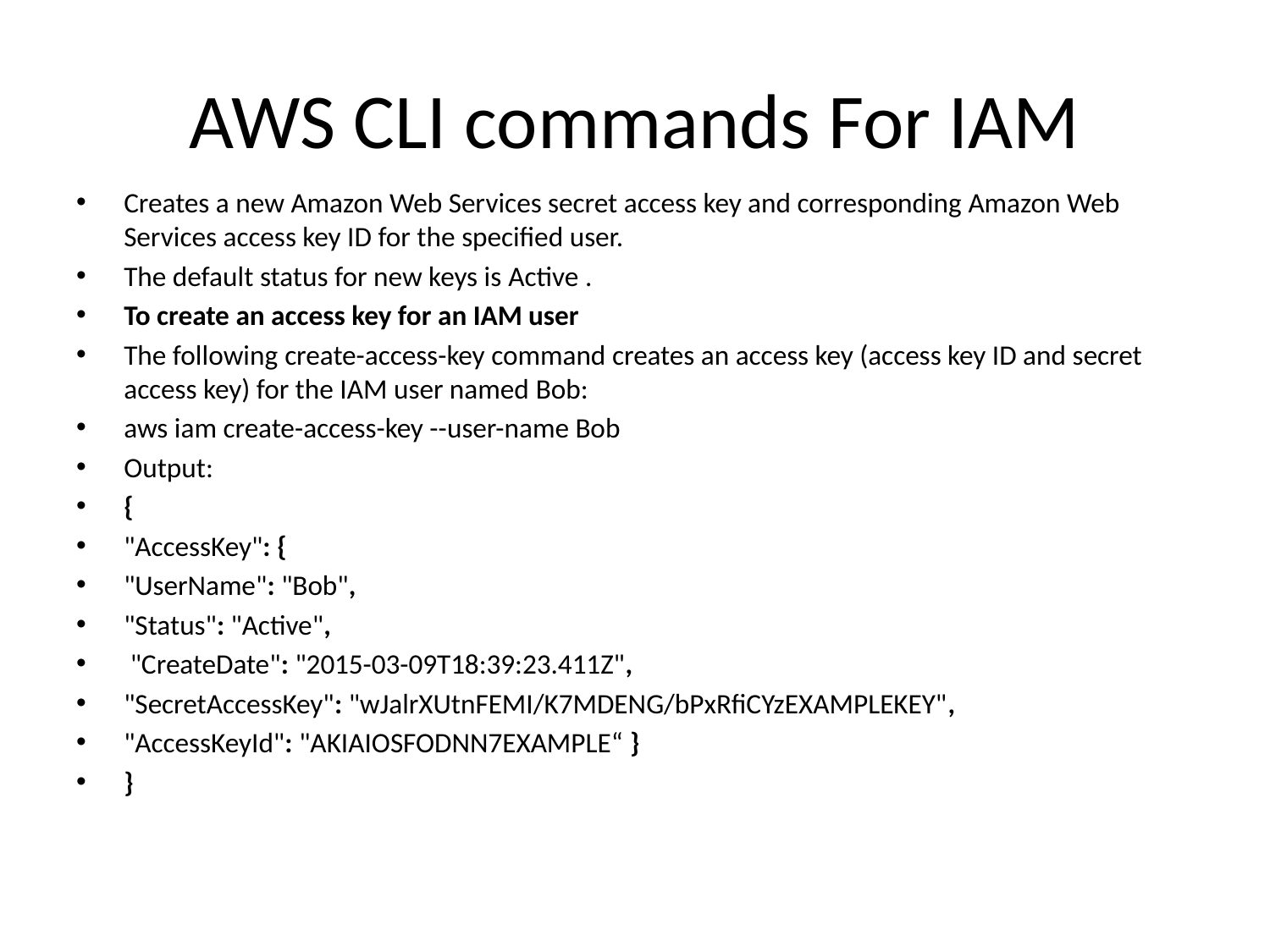

# AWS CLI commands For IAM
Creates a new Amazon Web Services secret access key and corresponding Amazon Web Services access key ID for the specified user.
The default status for new keys is Active .
To create an access key for an IAM user
The following create-access-key command creates an access key (access key ID and secret access key) for the IAM user named Bob:
aws iam create-access-key --user-name Bob
Output:
{
"AccessKey": {
"UserName": "Bob",
"Status": "Active",
 "CreateDate": "2015-03-09T18:39:23.411Z",
"SecretAccessKey": "wJalrXUtnFEMI/K7MDENG/bPxRfiCYzEXAMPLEKEY",
"AccessKeyId": "AKIAIOSFODNN7EXAMPLE“ }
}